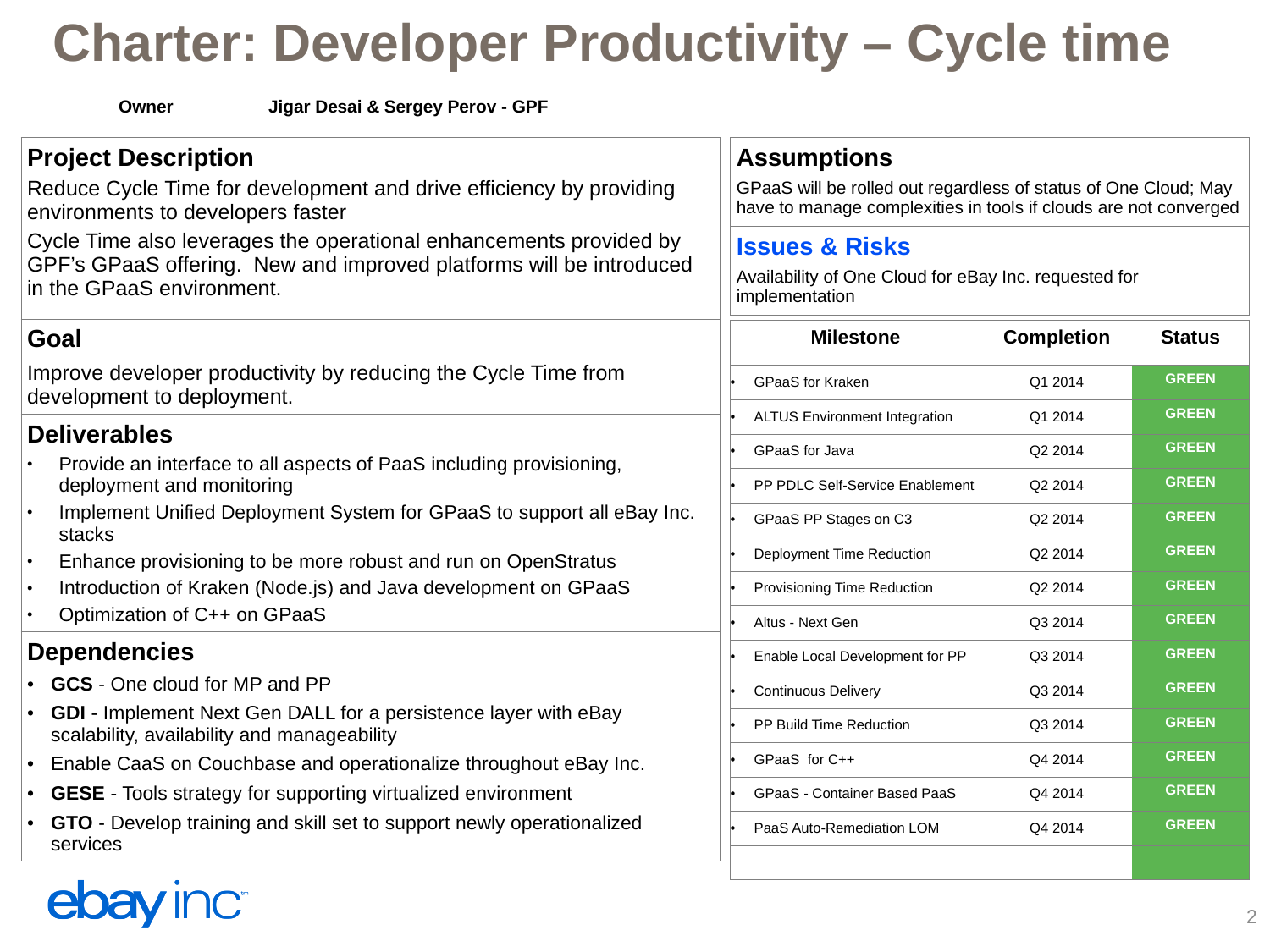

Charter: Developer Productivity – Cycle time
| Owner | Jigar Desai & Sergey Perov - GPF |
| --- | --- |
| Project Description Reduce Cycle Time for development and drive efficiency by providing environments to developers faster Cycle Time also leverages the operational enhancements provided by GPF’s GPaaS offering. New and improved platforms will be introduced in the GPaaS environment. |
| --- |
| Goal Improve developer productivity by reducing the Cycle Time from development to deployment. |
| Deliverables Provide an interface to all aspects of PaaS including provisioning, deployment and monitoring Implement Unified Deployment System for GPaaS to support all eBay Inc. stacks Enhance provisioning to be more robust and run on OpenStratus Introduction of Kraken (Node.js) and Java development on GPaaS Optimization of C++ on GPaaS |
| Dependencies GCS - One cloud for MP and PP GDI - Implement Next Gen DALL for a persistence layer with eBay scalability, availability and manageability Enable CaaS on Couchbase and operationalize throughout eBay Inc. GESE - Tools strategy for supporting virtualized environment GTO - Develop training and skill set to support newly operationalized services |
| Assumptions GPaaS will be rolled out regardless of status of One Cloud; May have to manage complexities in tools if clouds are not converged |
| --- |
| Issues & Risks Availability of One Cloud for eBay Inc. requested for implementation |
| Milestone | Completion | Status |
| --- | --- | --- |
| GPaaS for Kraken | Q1 2014 | GREEN |
| ALTUS Environment Integration | Q1 2014 | GREEN |
| GPaaS for Java | Q2 2014 | GREEN |
| PP PDLC Self-Service Enablement | Q2 2014 | GREEN |
| GPaaS PP Stages on C3 | Q2 2014 | GREEN |
| Deployment Time Reduction | Q2 2014 | GREEN |
| Provisioning Time Reduction | Q2 2014 | GREEN |
| Altus - Next Gen | Q3 2014 | GREEN |
| Enable Local Development for PP | Q3 2014 | GREEN |
| Continuous Delivery | Q3 2014 | GREEN |
| PP Build Time Reduction | Q3 2014 | GREEN |
| GPaaS for C++ | Q4 2014 | GREEN |
| GPaaS - Container Based PaaS | Q4 2014 | GREEN |
| PaaS Auto-Remediation LOM | Q4 2014 | GREEN |
|  |  |  |
2